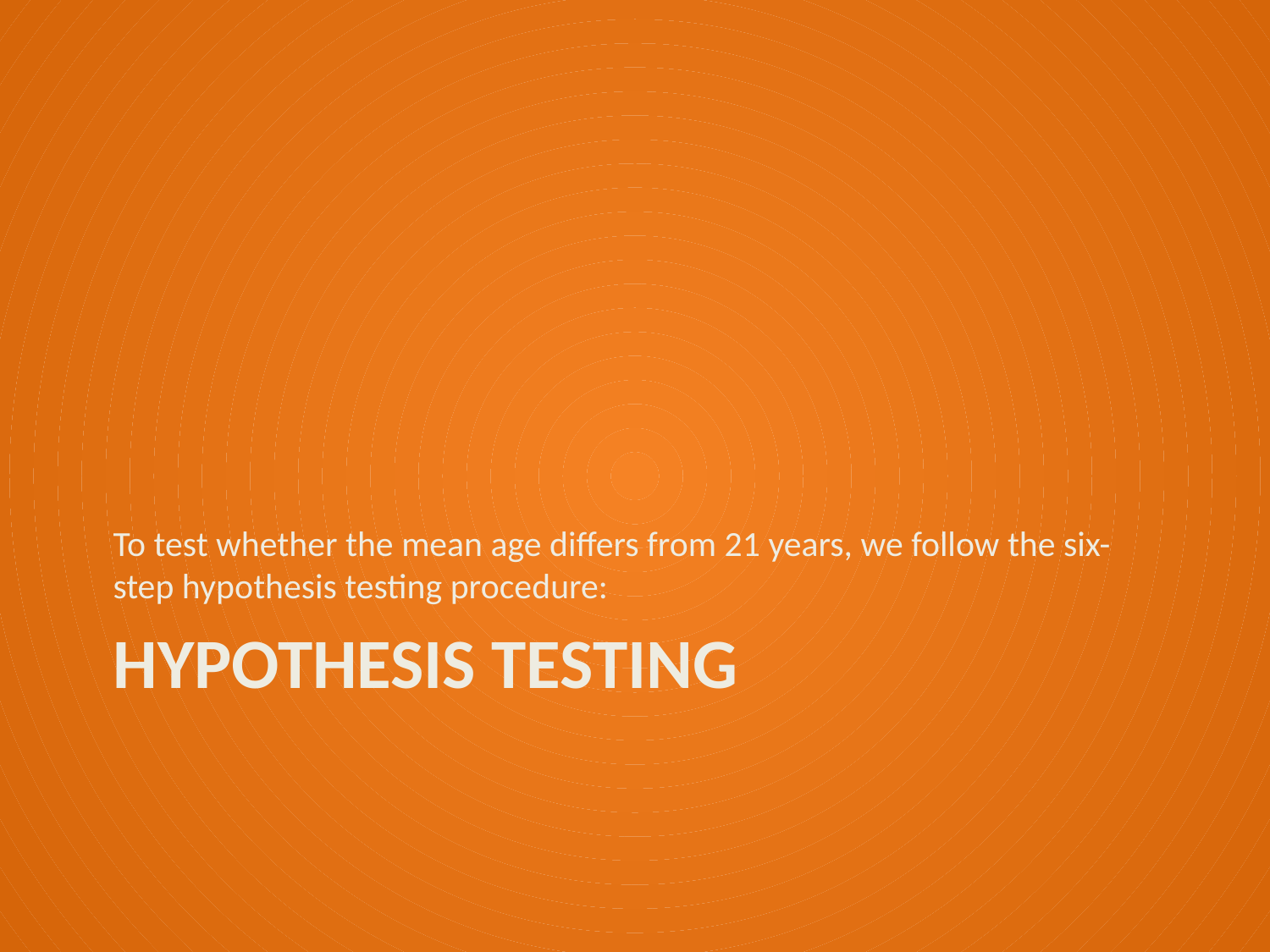

To test whether the mean age differs from 21 years, we follow the six-step hypothesis testing procedure:
# Hypothesis Testing